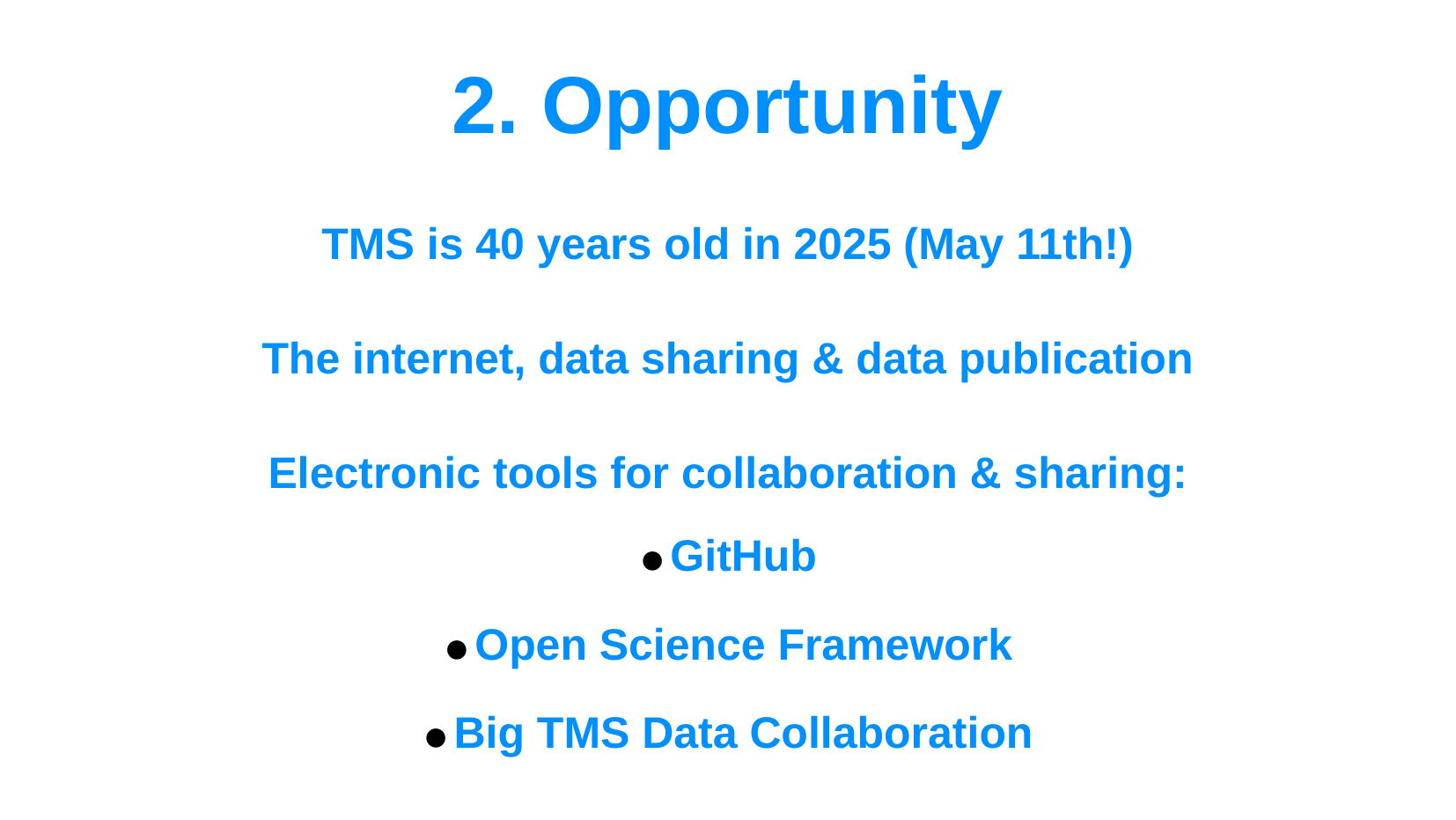

2. Opportunity
TMS is 40 years old in 2025 (May 11th!)
The internet, data sharing & data publication
Electronic tools for collaboration & sharing:
GitHub
Open Science Framework
Big TMS Data Collaboration